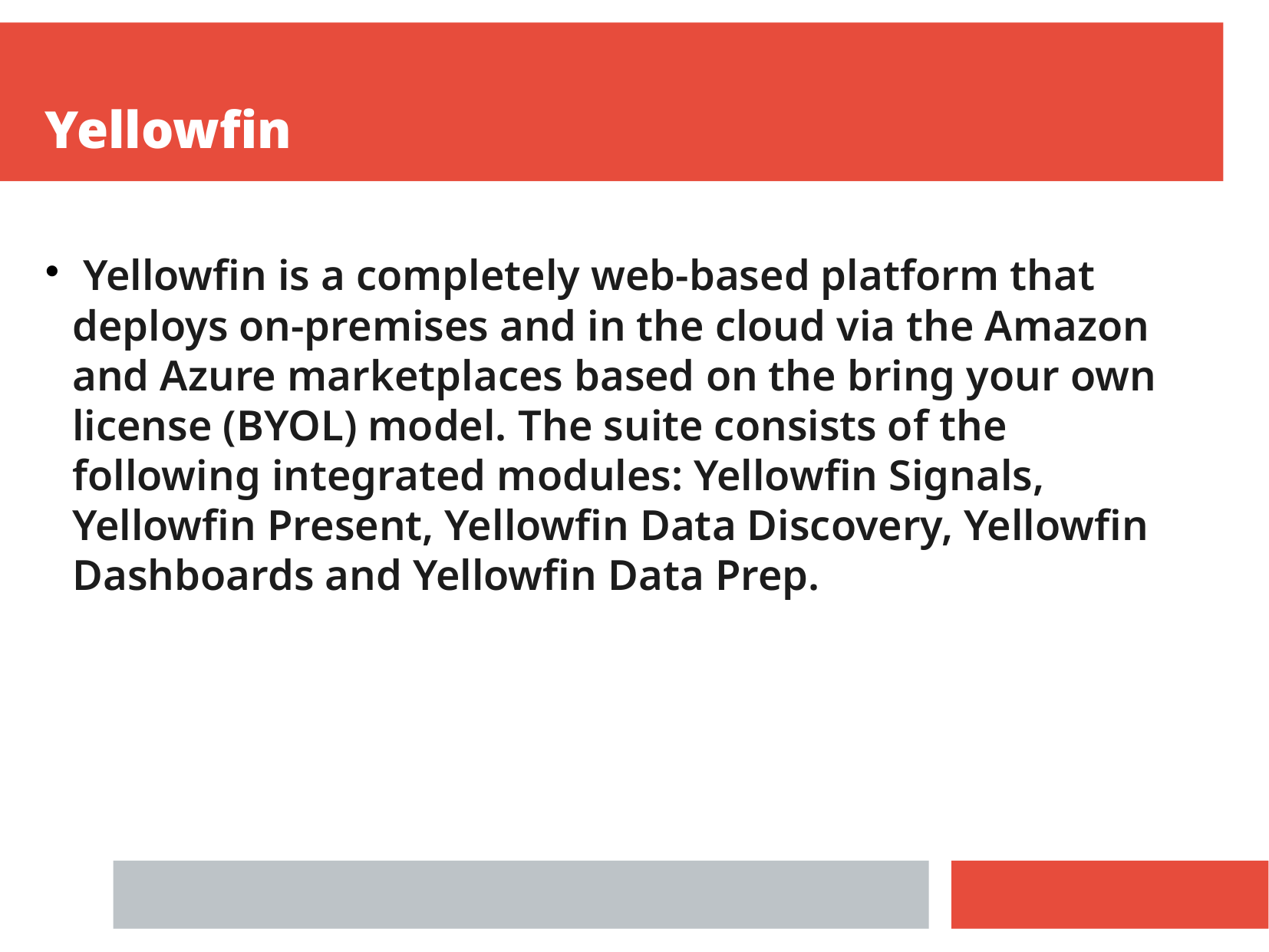

Yellowfin
 Yellowfin is a completely web-based platform that deploys on-premises and in the cloud via the Amazon and Azure marketplaces based on the bring your own license (BYOL) model. The suite consists of the following integrated modules: Yellowfin Signals, Yellowfin Present, Yellowfin Data Discovery, Yellowfin Dashboards and Yellowfin Data Prep.